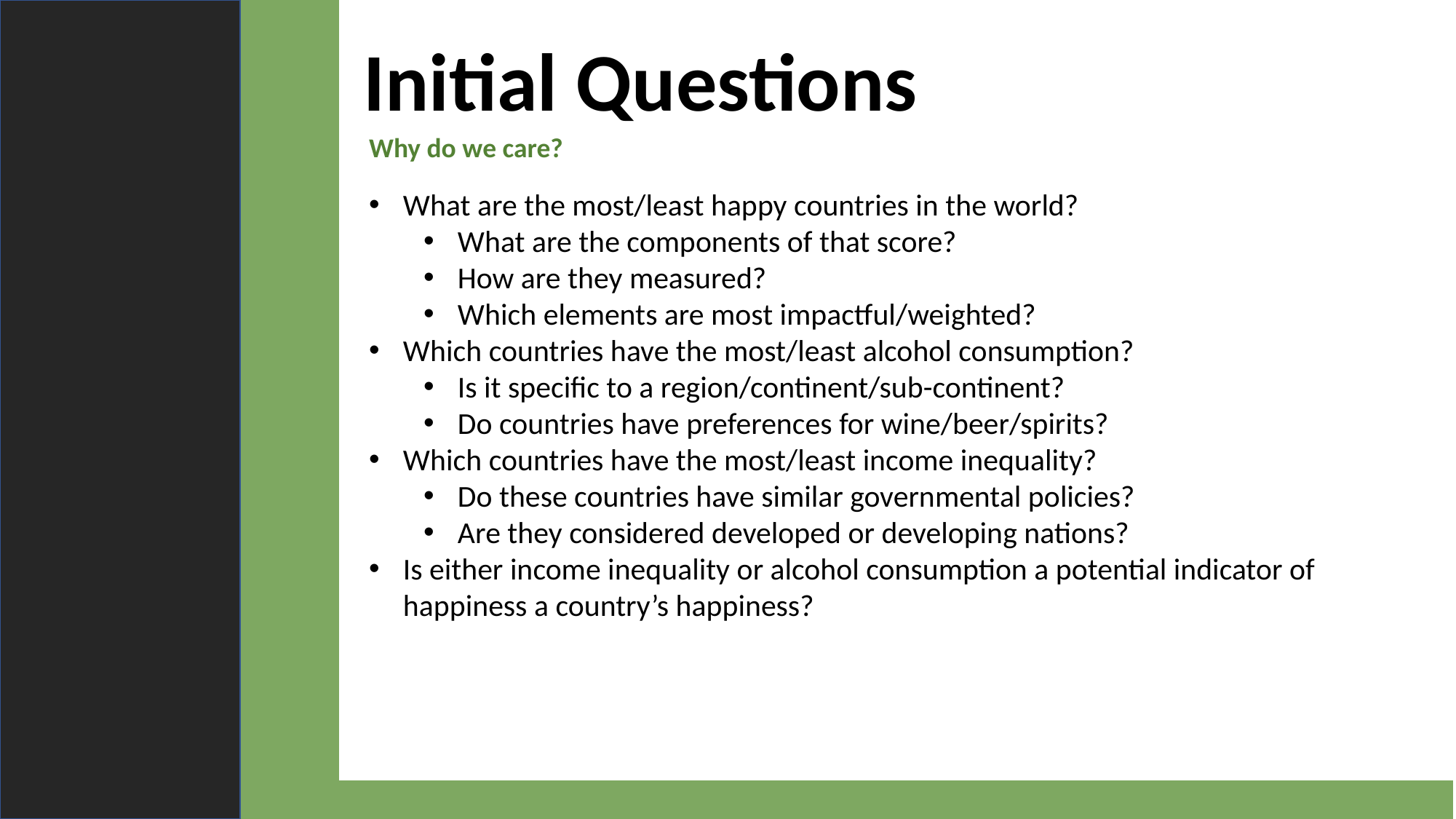

Initial Questions
Why do we care?
What are the most/least happy countries in the world?
What are the components of that score?
How are they measured?
Which elements are most impactful/weighted?
Which countries have the most/least alcohol consumption?
Is it specific to a region/continent/sub-continent?
Do countries have preferences for wine/beer/spirits?
Which countries have the most/least income inequality?
Do these countries have similar governmental policies?
Are they considered developed or developing nations?
Is either income inequality or alcohol consumption a potential indicator of happiness a country’s happiness?